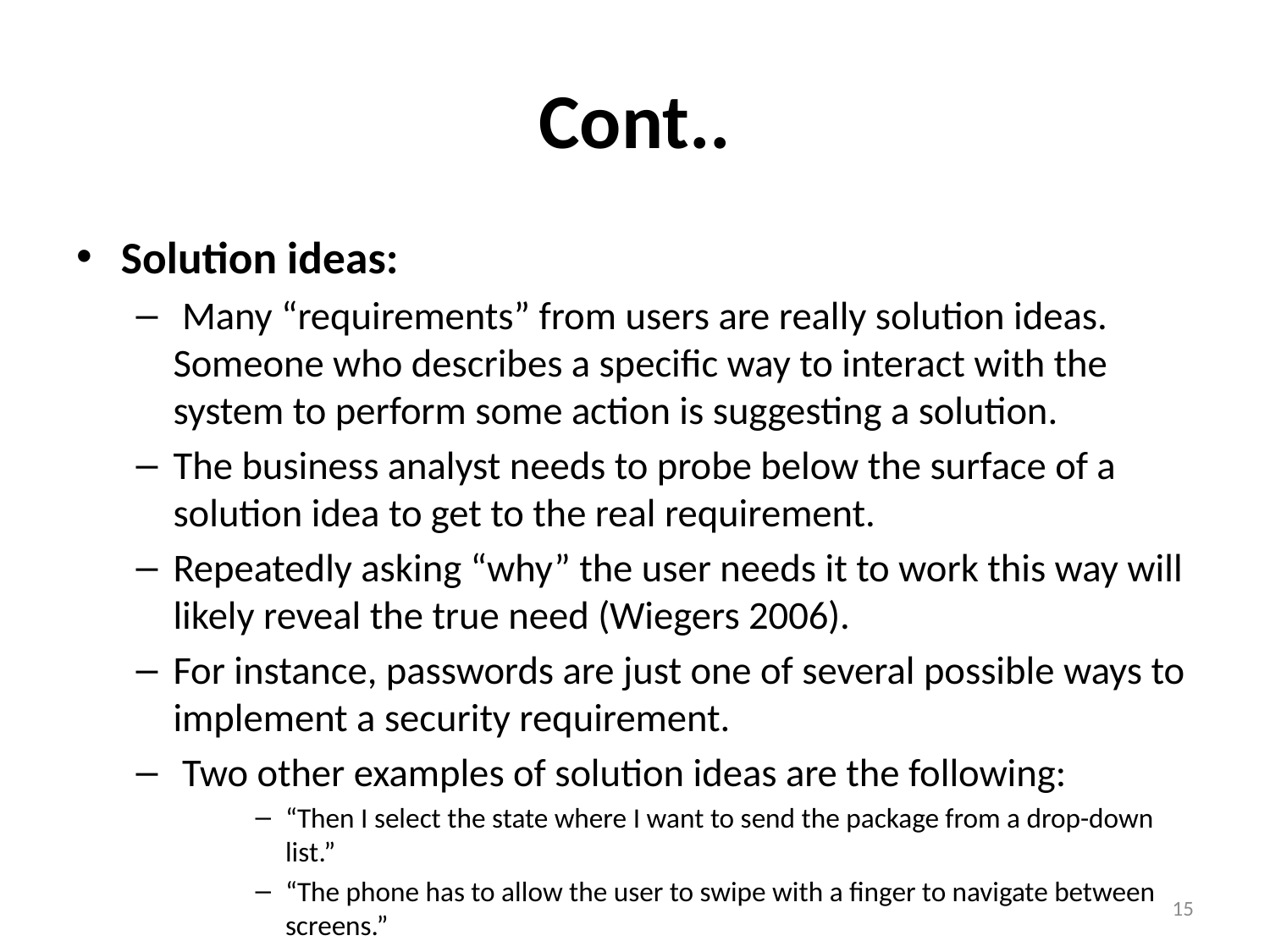

# Cont..
Solution ideas:
 Many “requirements” from users are really solution ideas. Someone who describes a specific way to interact with the system to perform some action is suggesting a solution.
The business analyst needs to probe below the surface of a solution idea to get to the real requirement.
Repeatedly asking “why” the user needs it to work this way will likely reveal the true need (Wiegers 2006).
For instance, passwords are just one of several possible ways to implement a security requirement.
 Two other examples of solution ideas are the following:
“Then I select the state where I want to send the package from a drop-down list.”
“The phone has to allow the user to swipe with a finger to navigate between screens.”

15